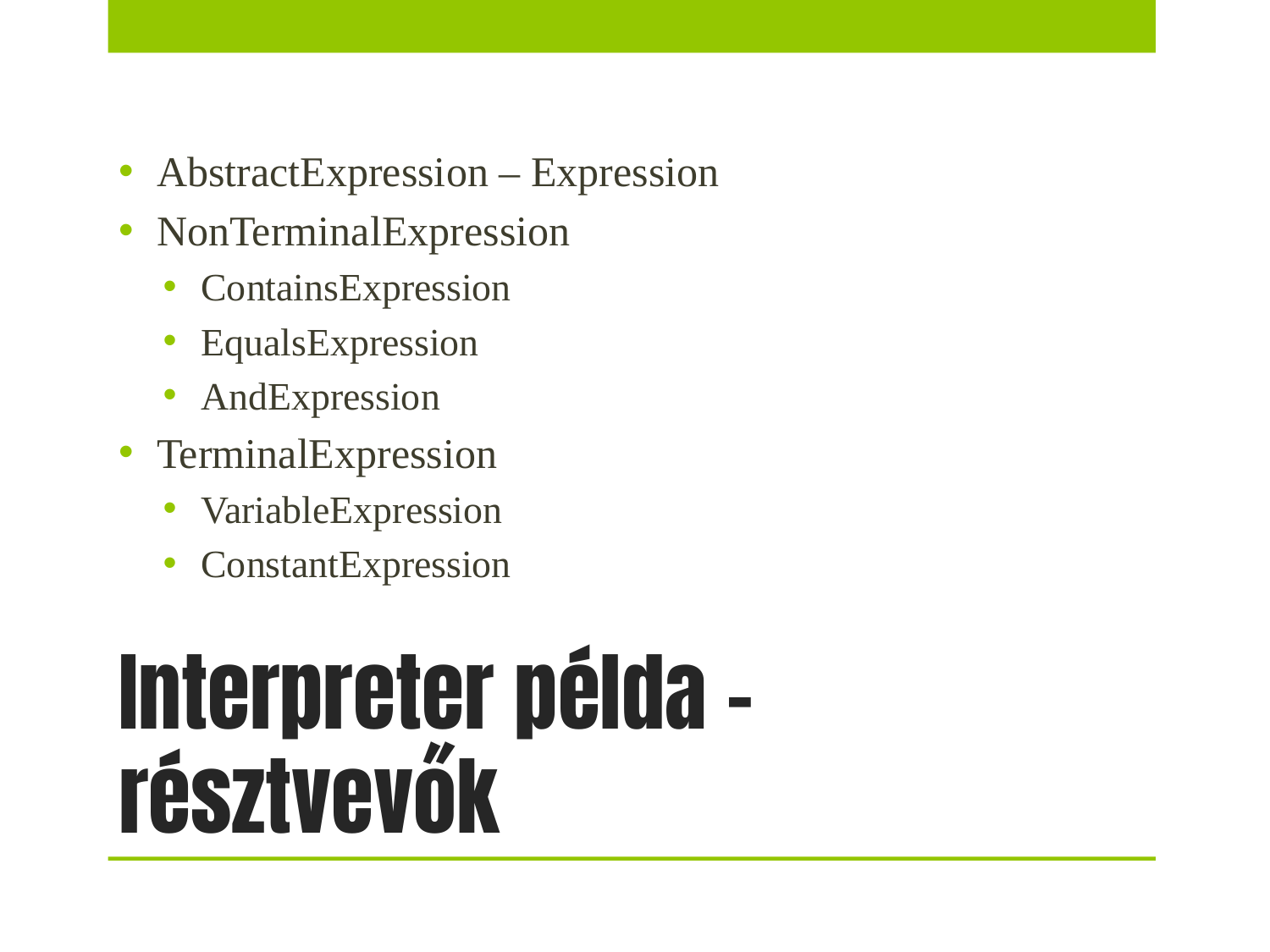

Interpreter példa - résztvevők
AbstractExpression – Expression
NonTerminalExpression
ContainsExpression
EqualsExpression
AndExpression
TerminalExpression
VariableExpression
ConstantExpression